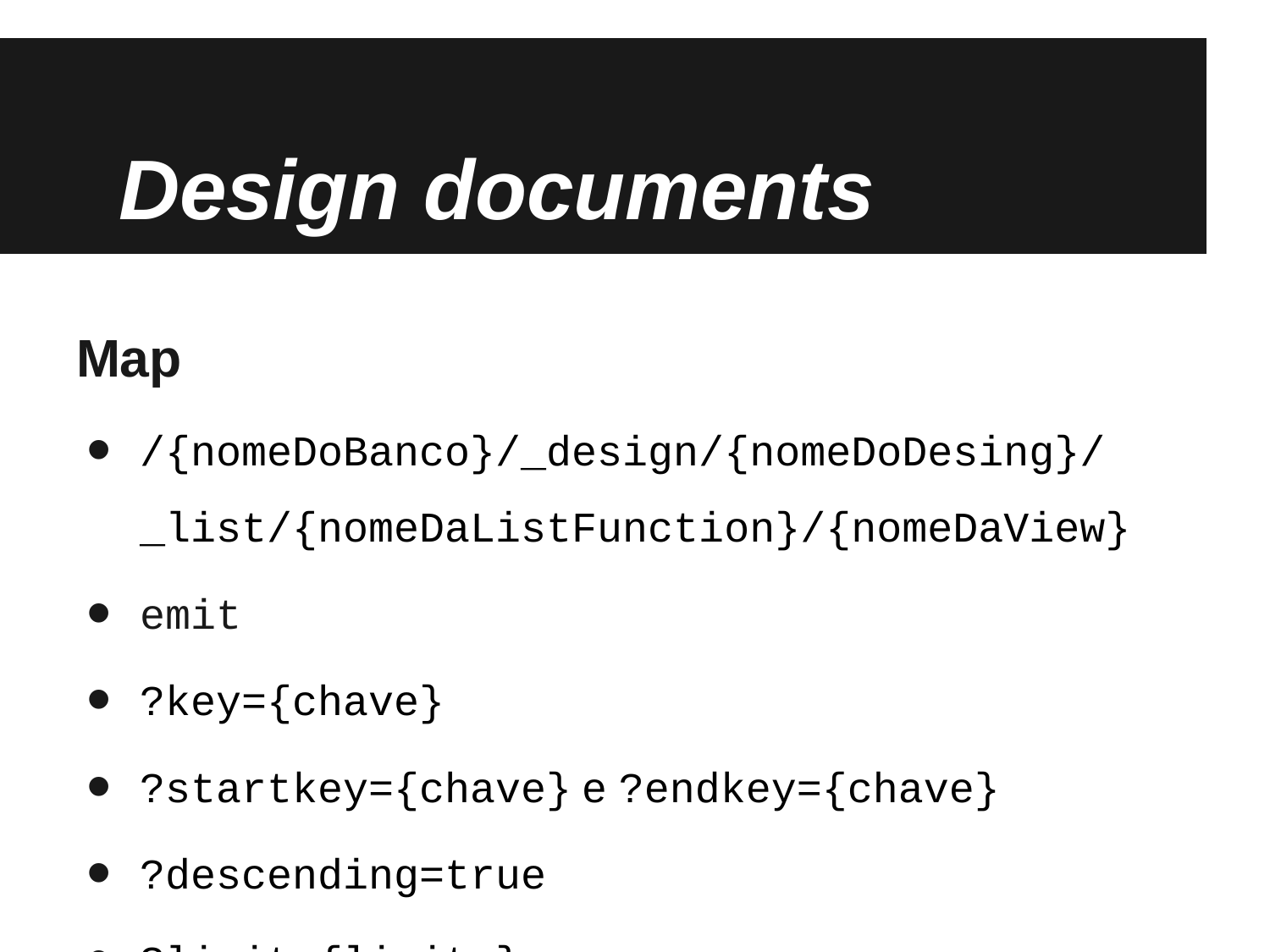

# Design documents
Map
/{nomeDoBanco}/_design/{nomeDoDesing}/_list/{nomeDaListFunction}/{nomeDaView}
emit
?key={chave}
?startkey={chave} e ?endkey={chave}
?descending=true
?limit={limite}